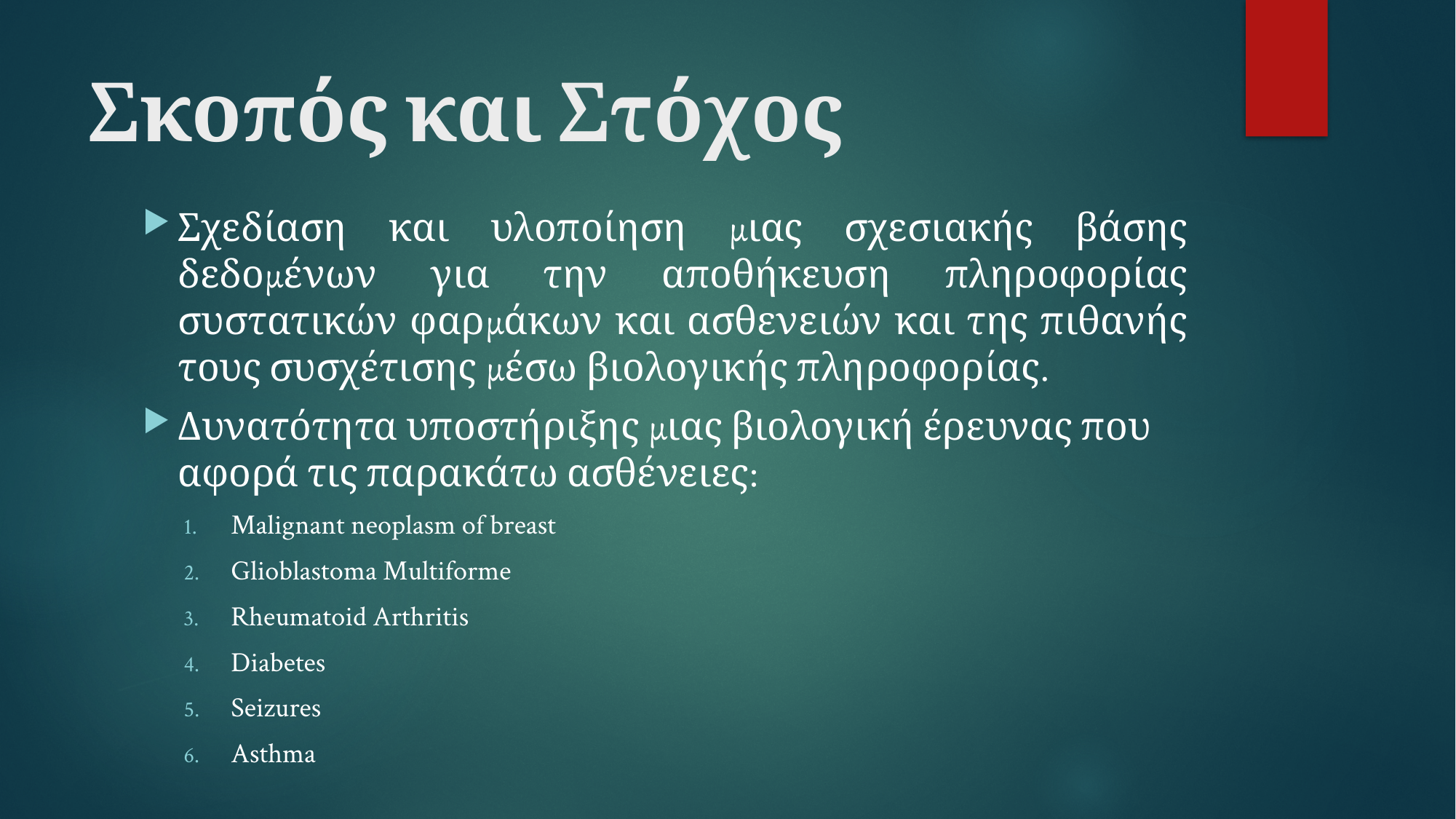

# Σκοπός και Στόχος
Σχεδίαση και υλοποίηση μιας σχεσιακής βάσης δεδομένων για την αποθήκευση πληροφορίας συστατικών φαρμάκων και ασθενειών και της πιθανής τους συσχέτισης μέσω βιολογικής πληροφορίας.
Δυνατότητα υποστήριξης μιας βιολογική έρευνας που αφορά τις παρακάτω ασθένειες:
Malignant neoplasm of breast
Glioblastoma Multiforme
Rheumatoid Arthritis
Diabetes
Seizures
Asthma